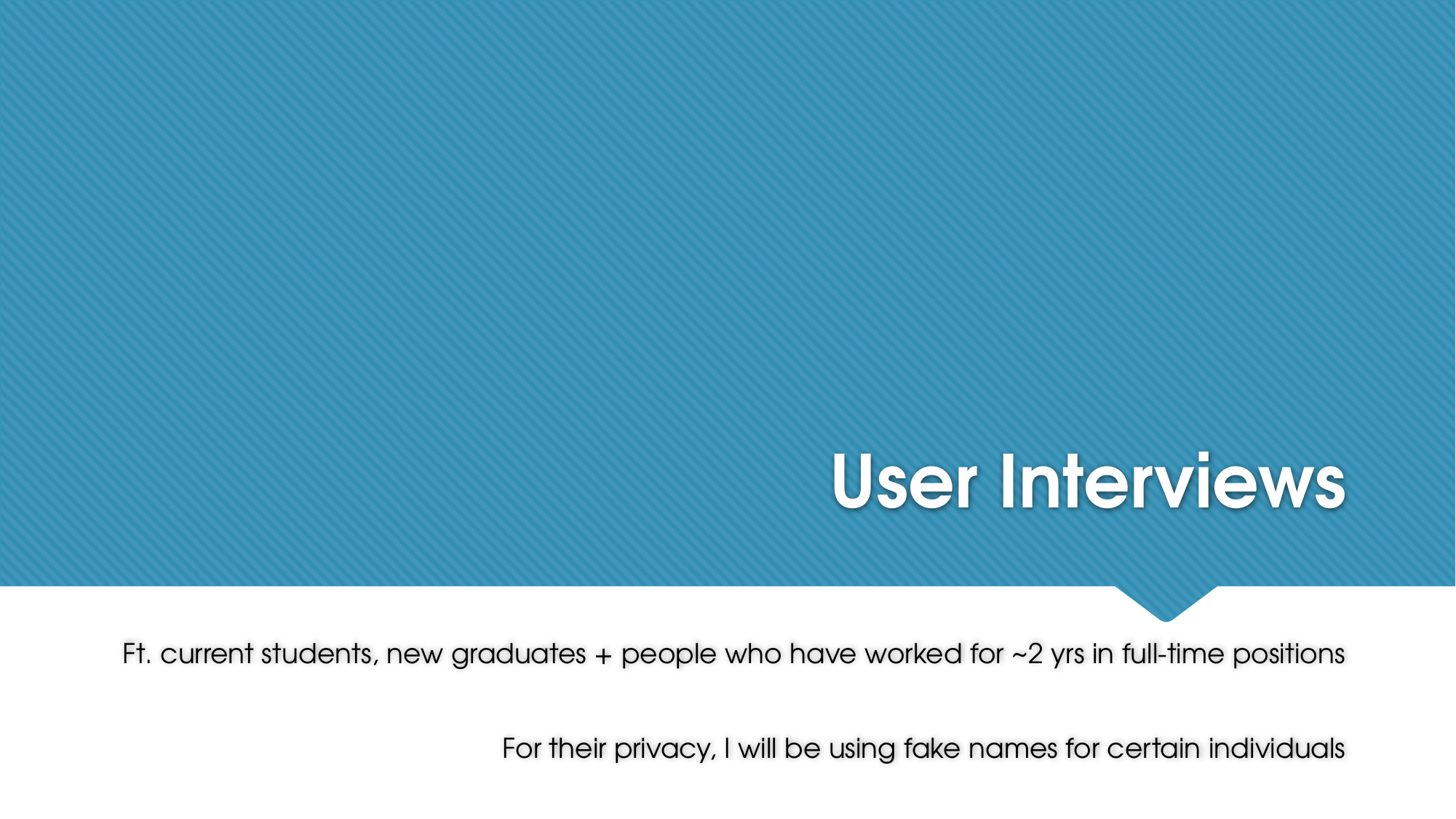

# User Interviews
Ft. current students, new graduates + people who have worked for ~2 yrs in full-time positions

For their privacy, I will be using fake names for certain individuals